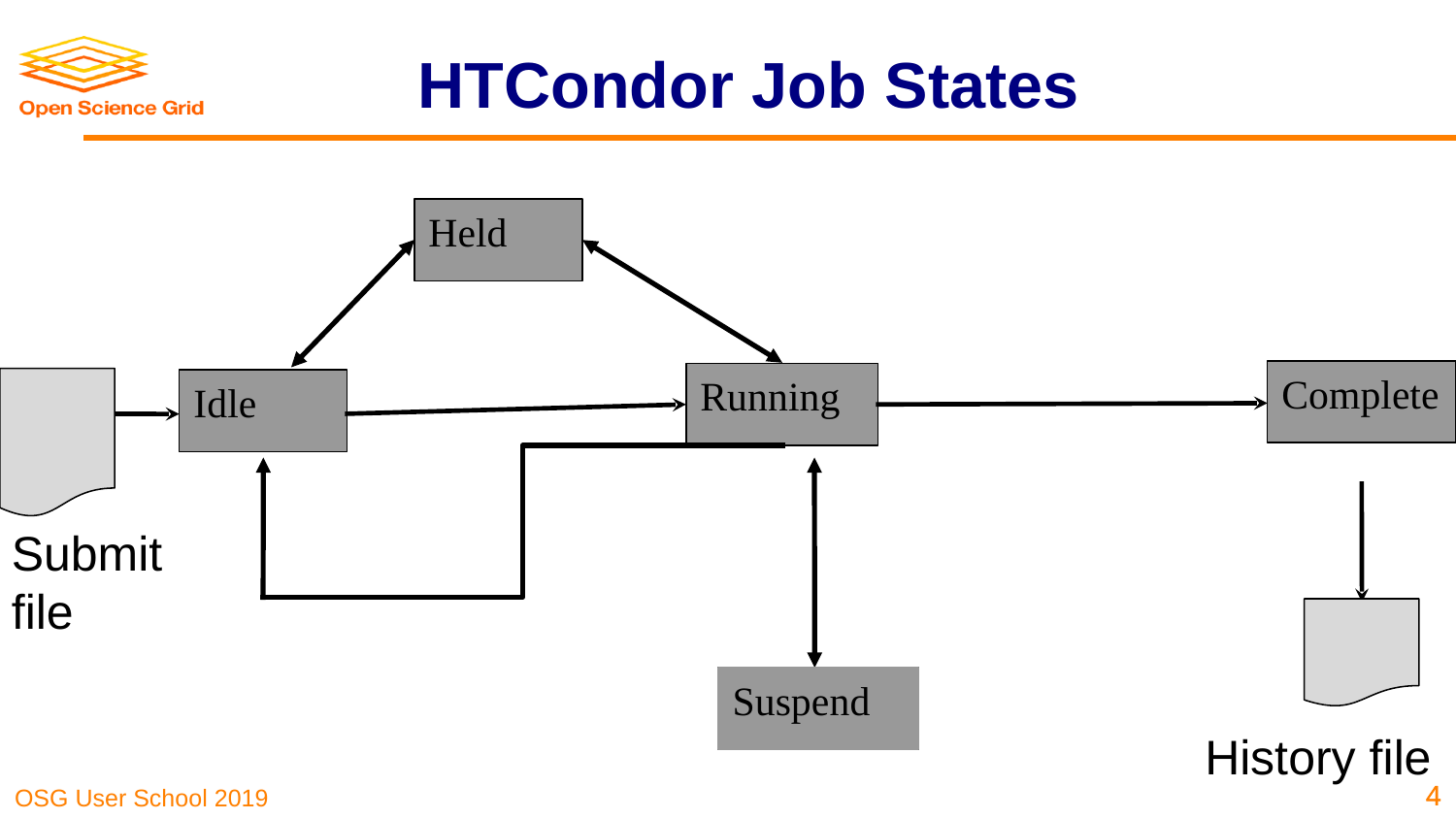

# HTCondor Job States
Held
Complete
Running

Idle
Submit file

Suspend
Suspend
Suspend
History file
4
4